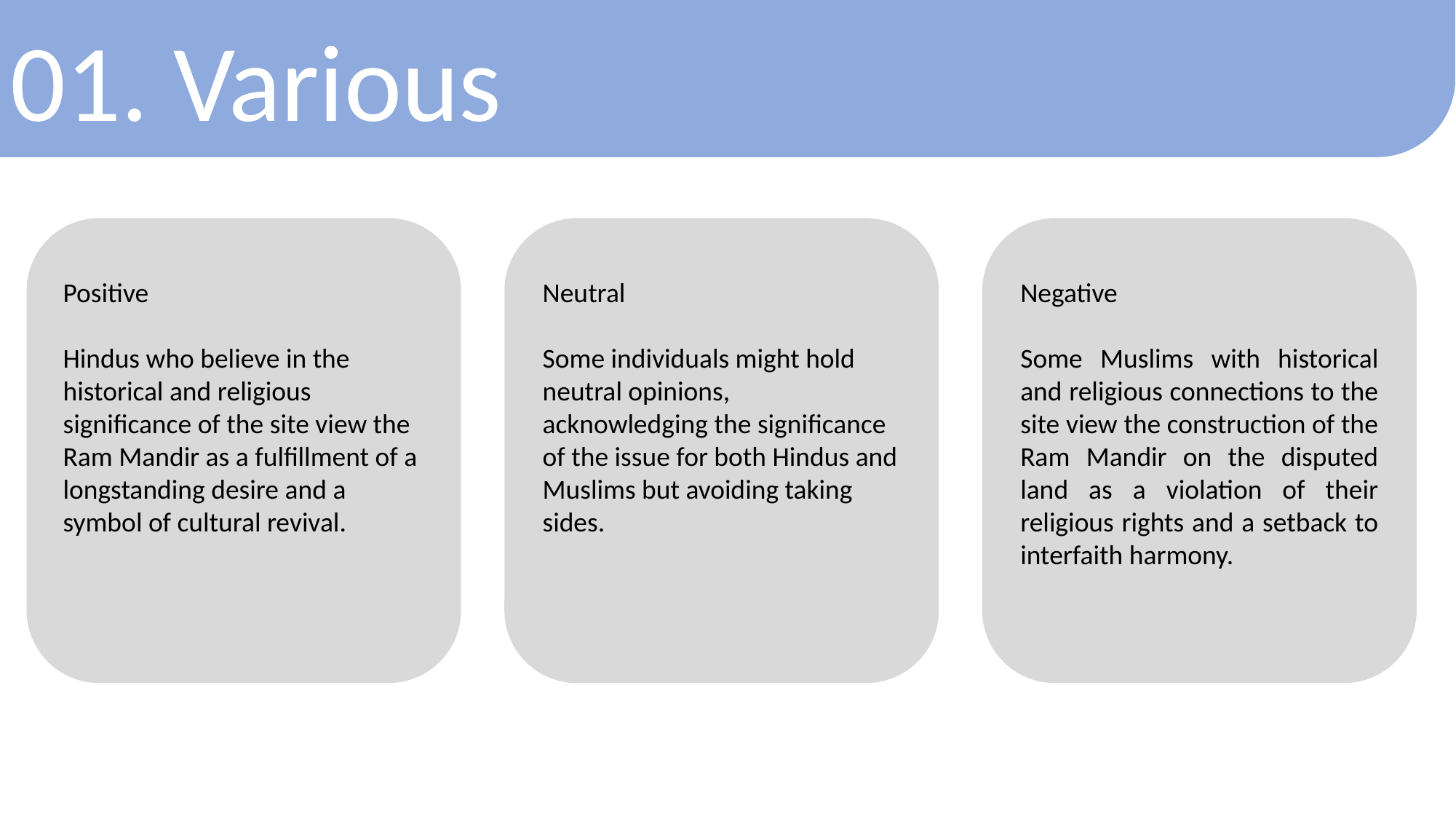

01. Various Opinions

Negative

Some Muslims with historical and religious connections to the site view the construction of the Ram Mandir on the disputed land as a violation of their religious rights and a setback to interfaith harmony.
Positive

Hindus who believe in the historical and religious significance of the site view the Ram Mandir as a fulfillment of a longstanding desire and a symbol of cultural revival.

Neutral

Some individuals might hold neutral opinions, acknowledging the significance of the issue for both Hindus and Muslims but avoiding taking sides.